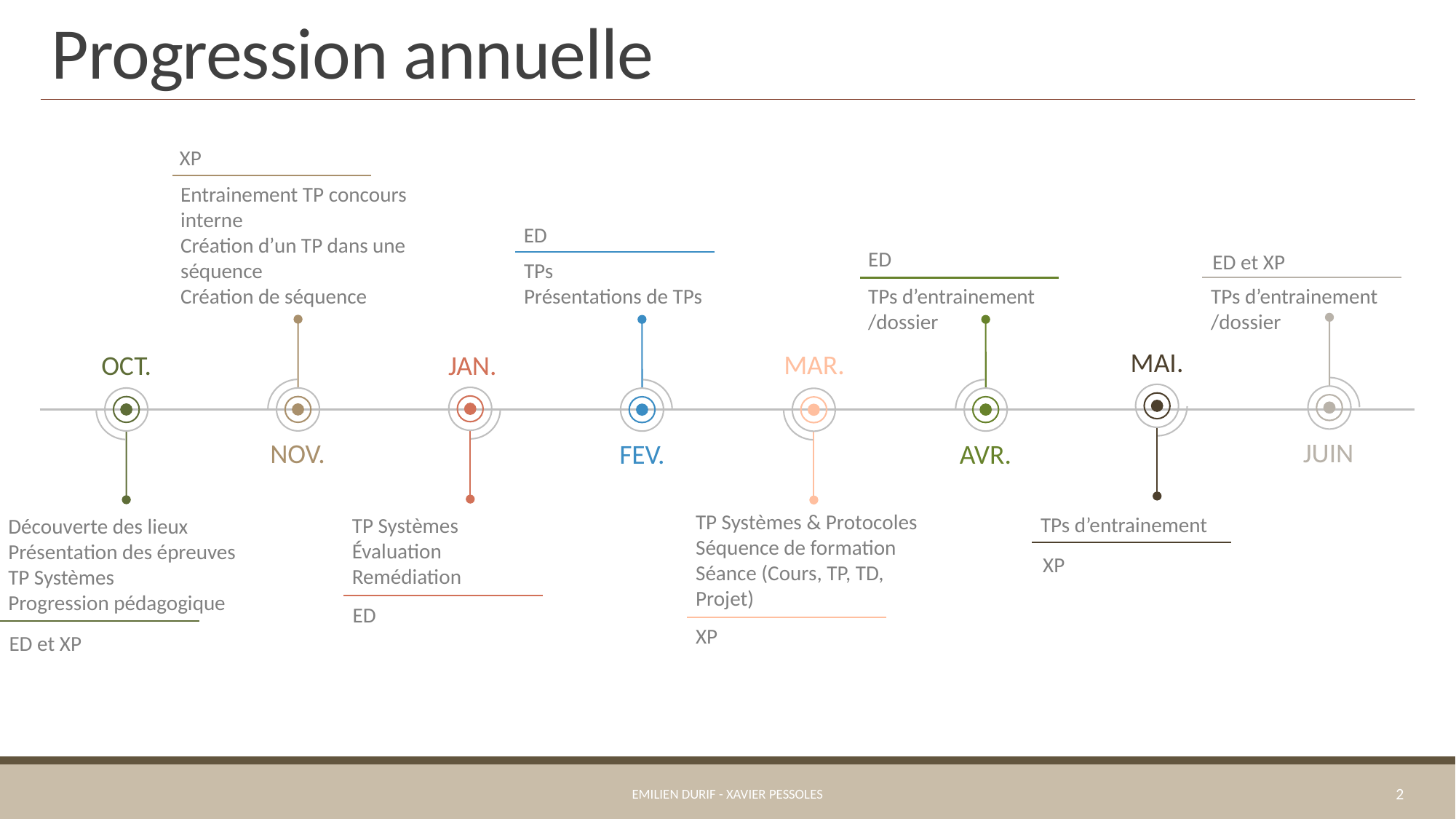

# Progression annuelle
XP
Entrainement TP concours interne
Création d’un TP dans une séquence
Création de séquence
ED
ED
ED et XP
TPs
Présentations de TPs
TPs d’entrainement
/dossier
TPs d’entrainement
/dossier

MAI.
MAR.
OCT.
JAN.

JUIN
NOV.
FEV.
AVR.

TP Systèmes & Protocoles
Séquence de formation
Séance (Cours, TP, TD, Projet)
TPs d’entrainement
TP Systèmes
Évaluation
Remédiation
Découverte des lieux
Présentation des épreuves
TP Systèmes
Progression pédagogique
XP
ED
XP
ED et XP
Emilien Durif - Xavier Pessoles
2